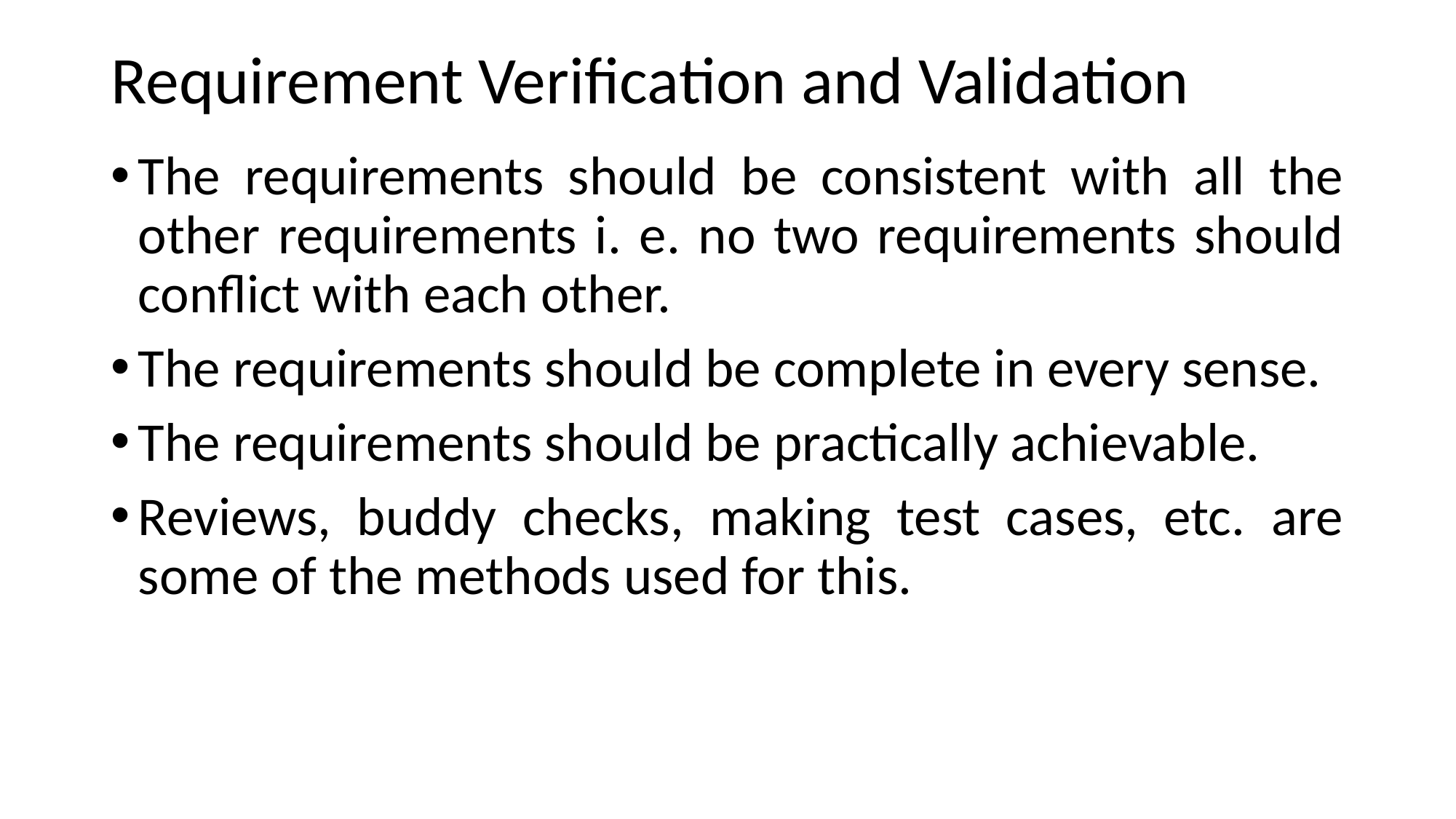

# Requirement Verification and Validation
The requirements should be consistent with all the other requirements i. e. no two requirements should conflict with each other.
The requirements should be complete in every sense.
The requirements should be practically achievable.
Reviews, buddy checks, making test cases, etc. are some of the methods used for this.